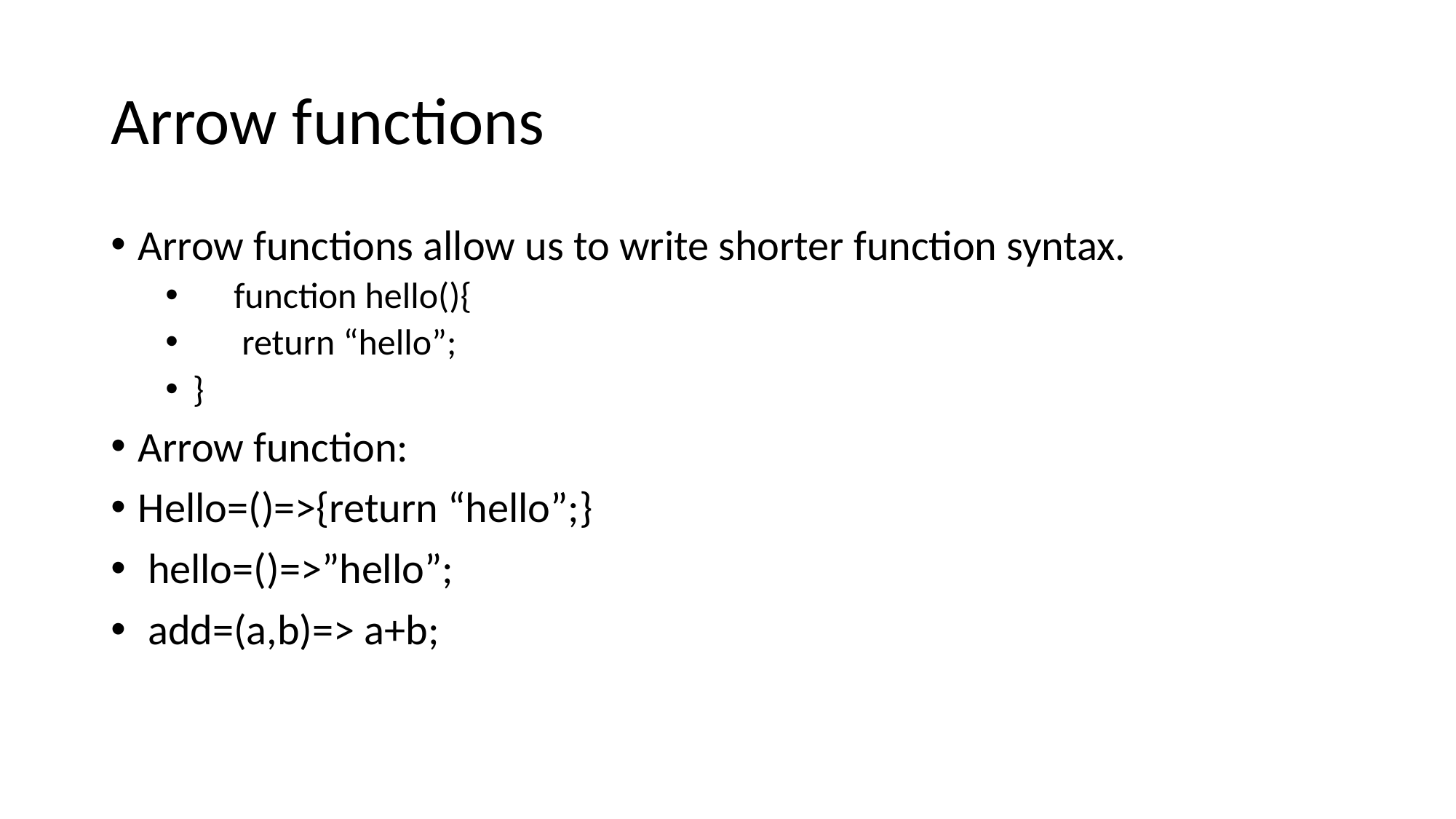

# Arrow functions
Arrow functions allow us to write shorter function syntax.
     function hello(){
      return “hello”;
}
Arrow function:
Hello=()=>{return “hello”;}
 hello=()=>”hello”;
 add=(a,b)=> a+b;